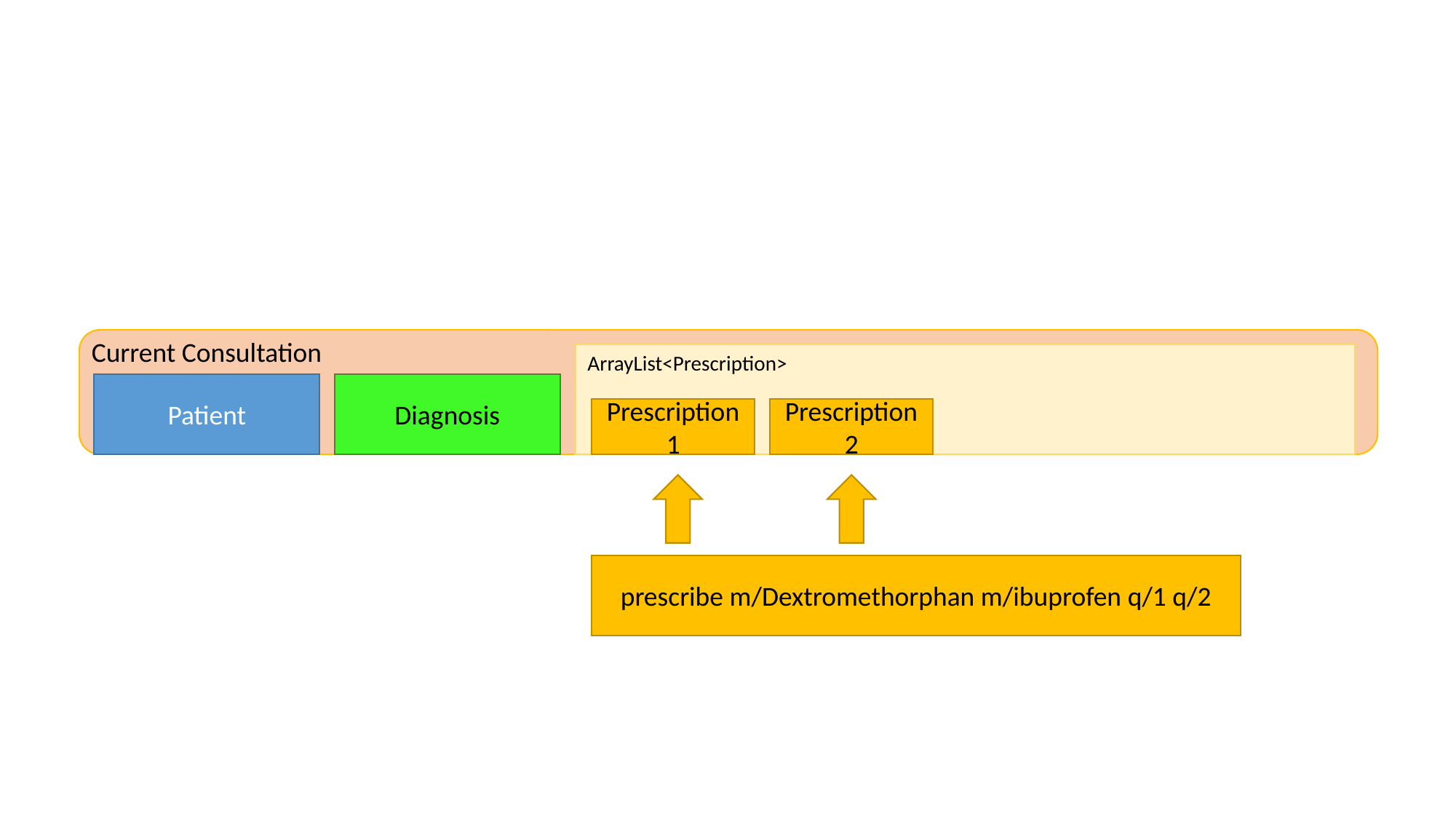

Current Consultation
ArrayList<Prescription>

Patient
Diagnosis
Prescription 1
Prescription 2

prescribe m/Dextromethorphan m/ibuprofen q/1 q/2